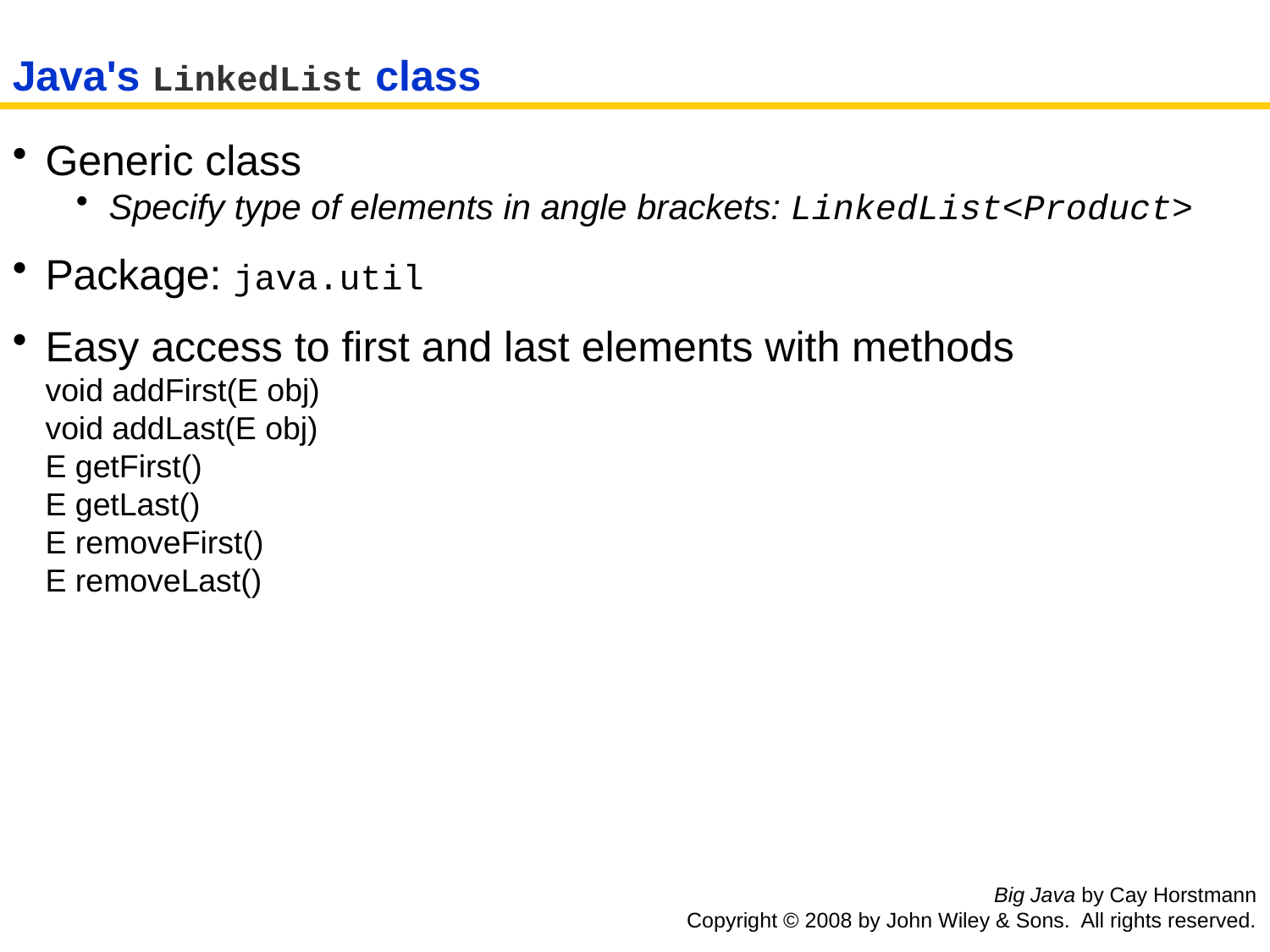

Java's LinkedList class

Generic class
Specify type of elements in angle brackets: LinkedList<Product>
Package: java.util
Easy access to first and last elements with methods
void addFirst(E obj)
void addLast(E obj)
E getFirst()
E getLast()
E removeFirst()
E removeLast()
Big Java by Cay Horstmann
Copyright © 2008 by John Wiley & Sons.  All rights reserved.